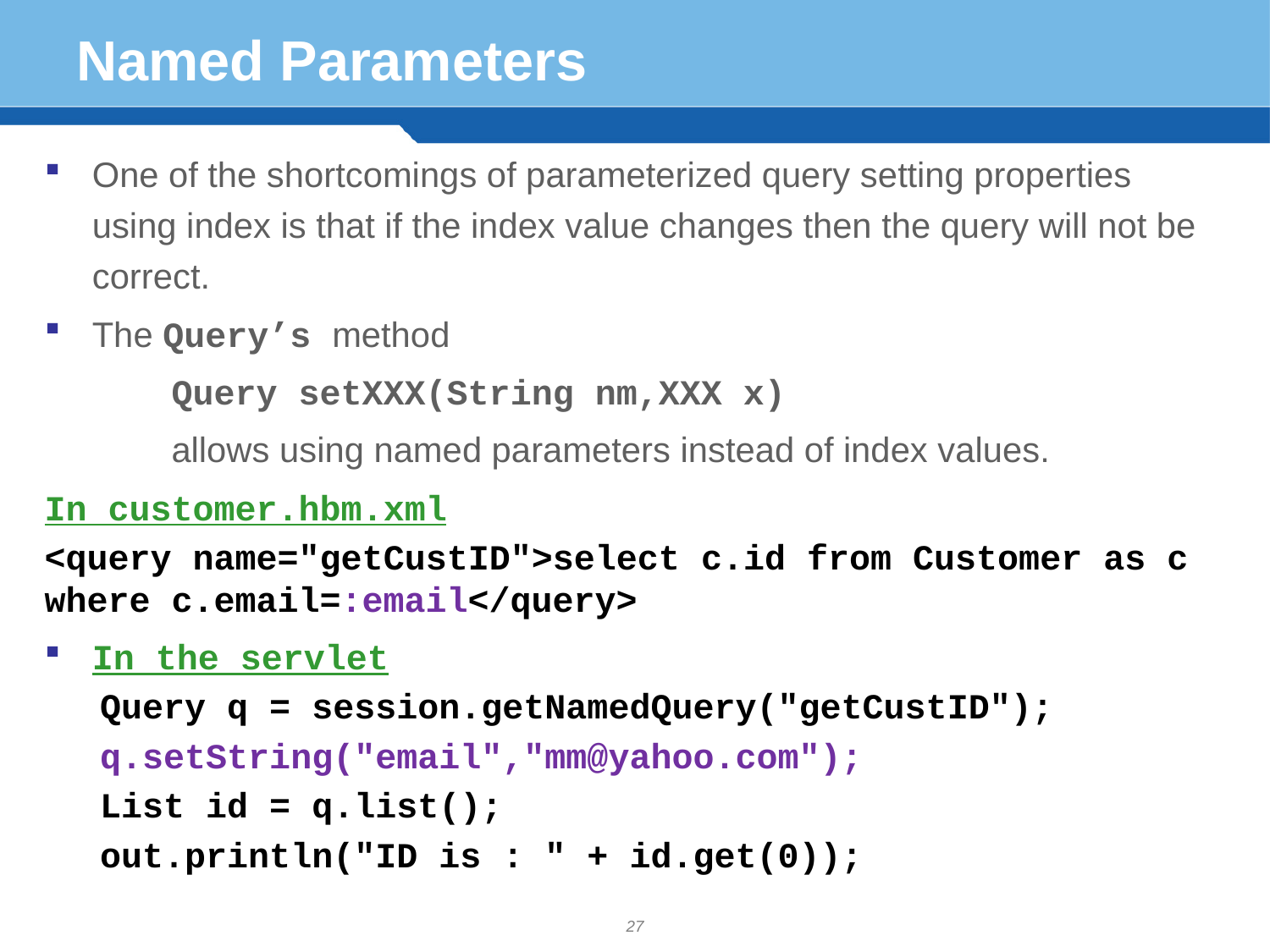

# Named Parameters
One of the shortcomings of parameterized query setting properties using index is that if the index value changes then the query will not be correct.
The Query’s method
	Query setXXX(String nm,XXX x)
	allows using named parameters instead of index values.
In customer.hbm.xml
<query name="getCustID">select c.id from Customer as c where c.email=:email</query>
In the servlet
Query q = session.getNamedQuery("getCustID");
q.setString("email","mm@yahoo.com");
List id = q.list();
out.println("ID is : " + id.get(0));
27